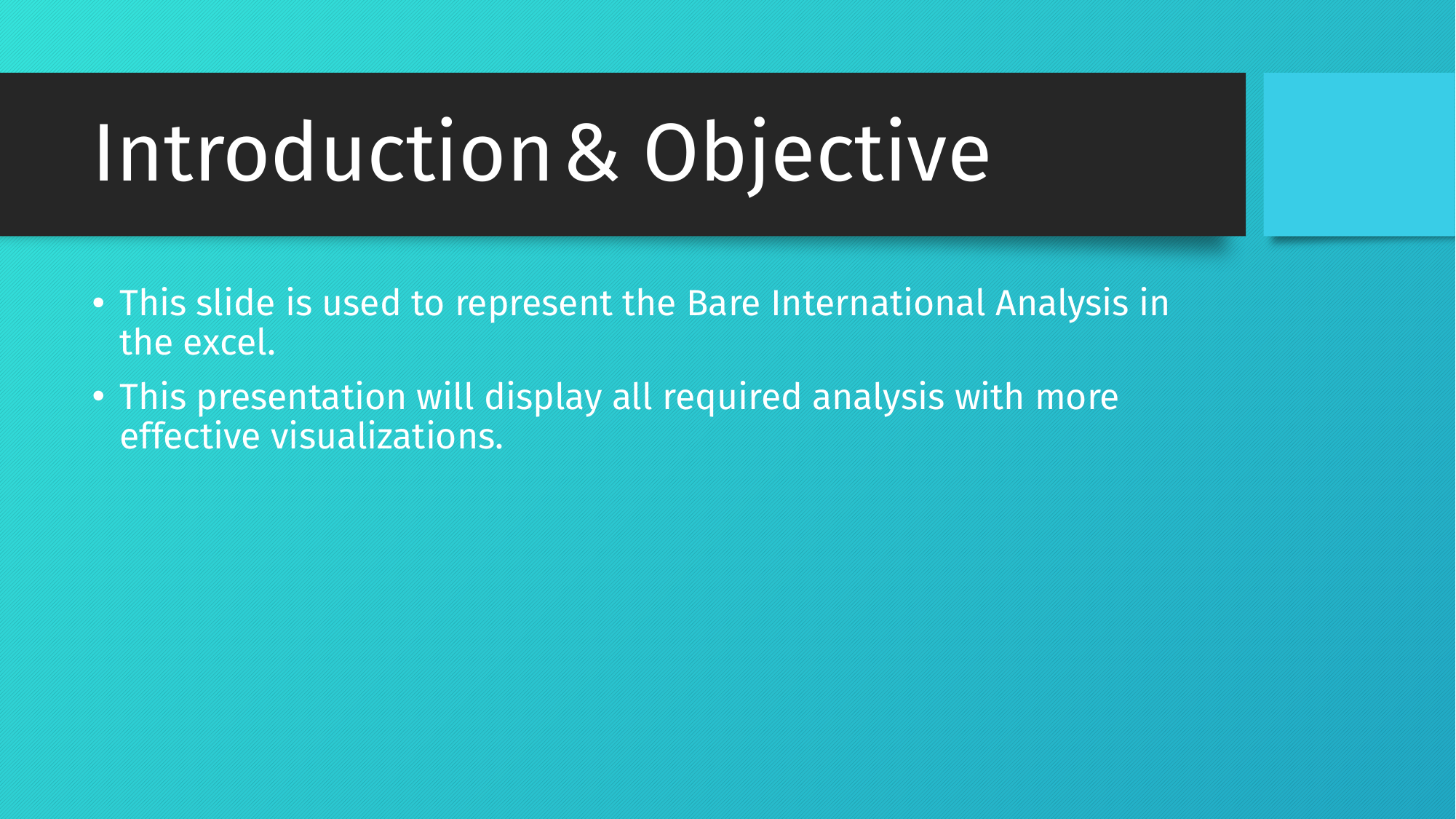

# Introduction & Objective
This slide is used to represent the Bare International Analysis in the excel.
This presentation will display all required analysis with more effective visualizations.